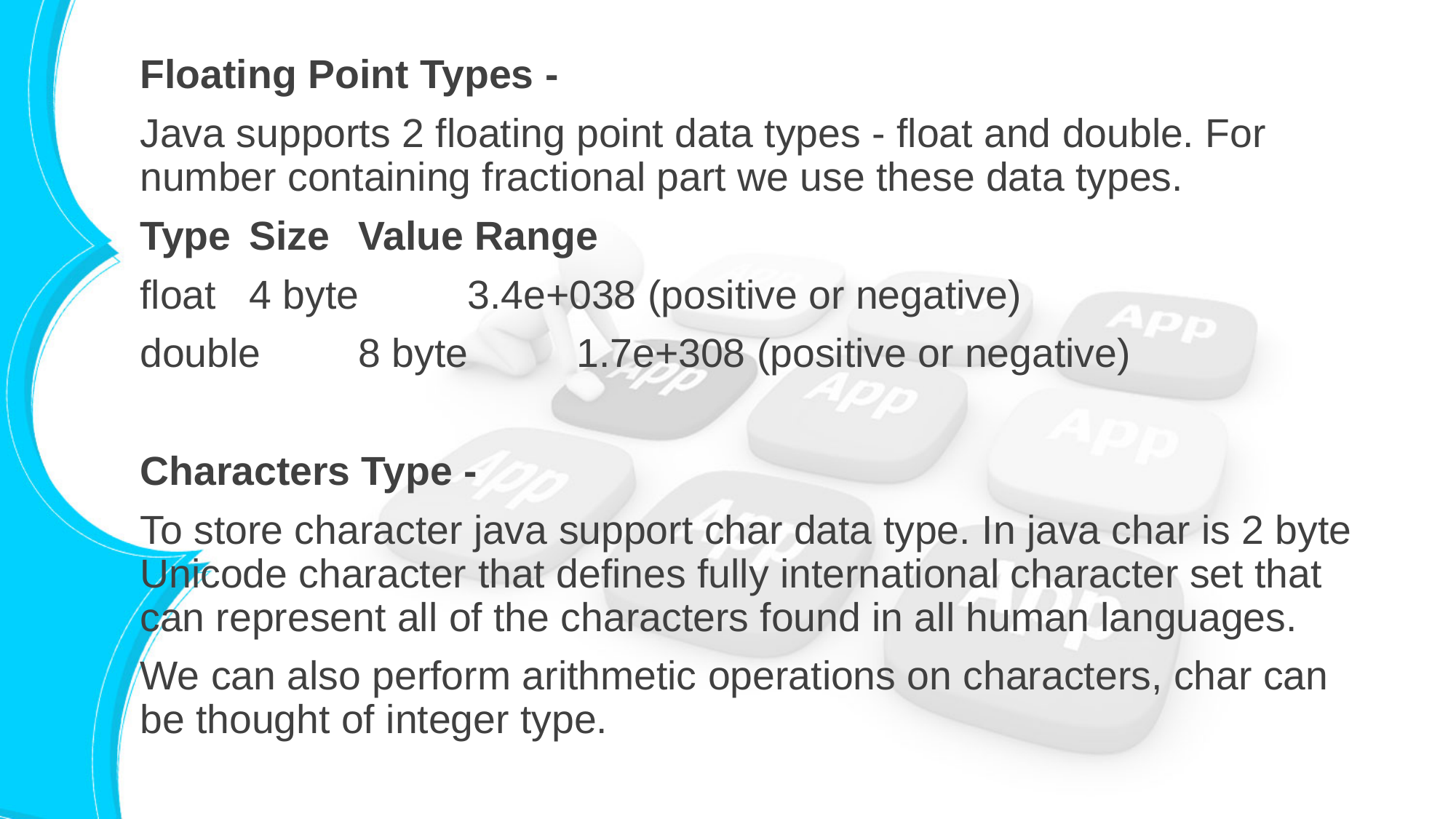

Floating Point Types -
Java supports 2 floating point data types - float and double. For number containing fractional part we use these data types.
Type	Size	Value Range
float	4 byte	3.4e+038 (positive or negative)
double	8 byte	1.7e+308 (positive or negative)

Characters Type -
To store character java support char data type. In java char is 2 byte Unicode character that defines fully international character set that can represent all of the characters found in all human languages.
We can also perform arithmetic operations on characters, char can be thought of integer type.